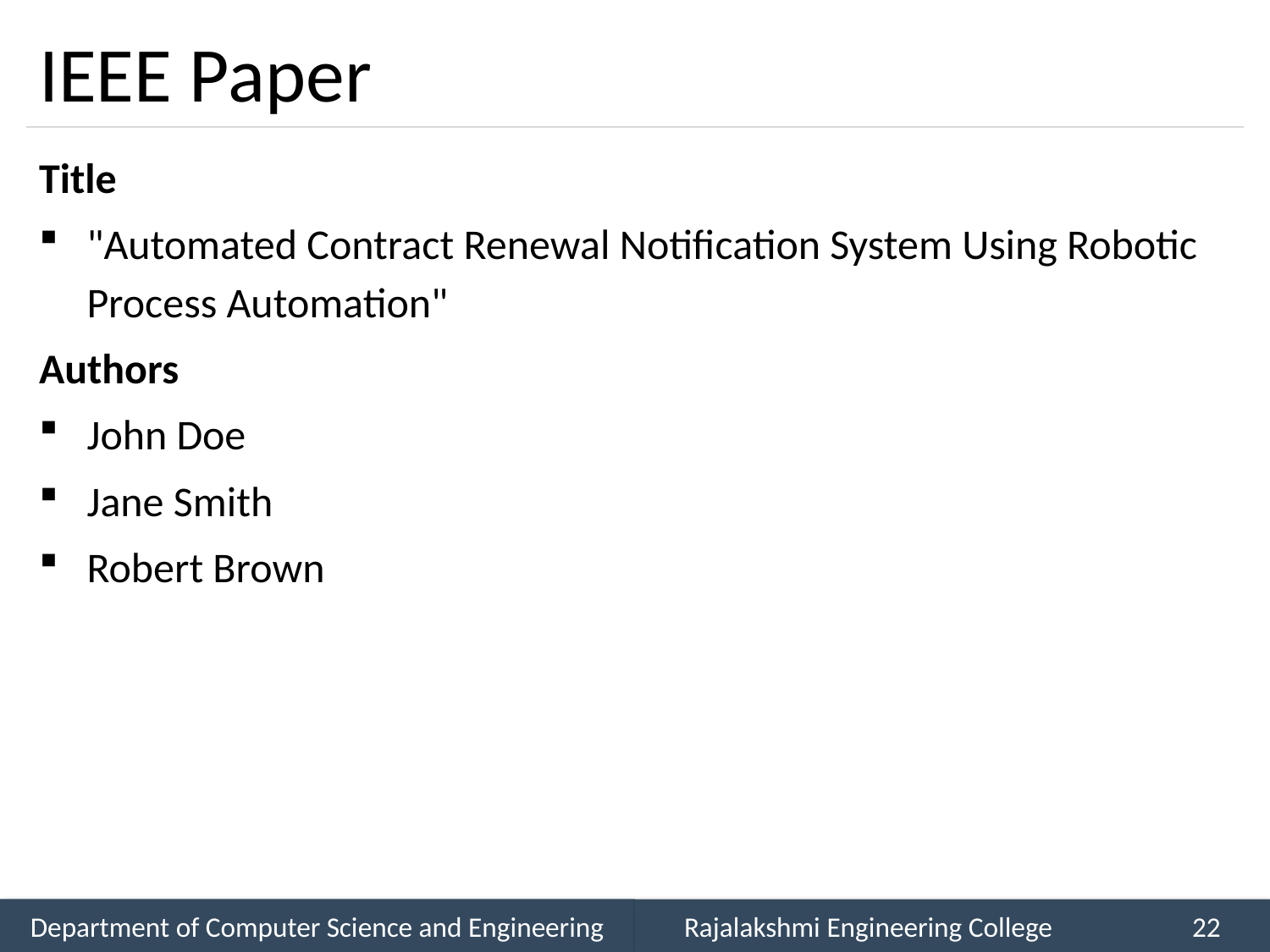

# IEEE Paper
Title
"Automated Contract Renewal Notification System Using Robotic Process Automation"
Authors
John Doe
Jane Smith
Robert Brown